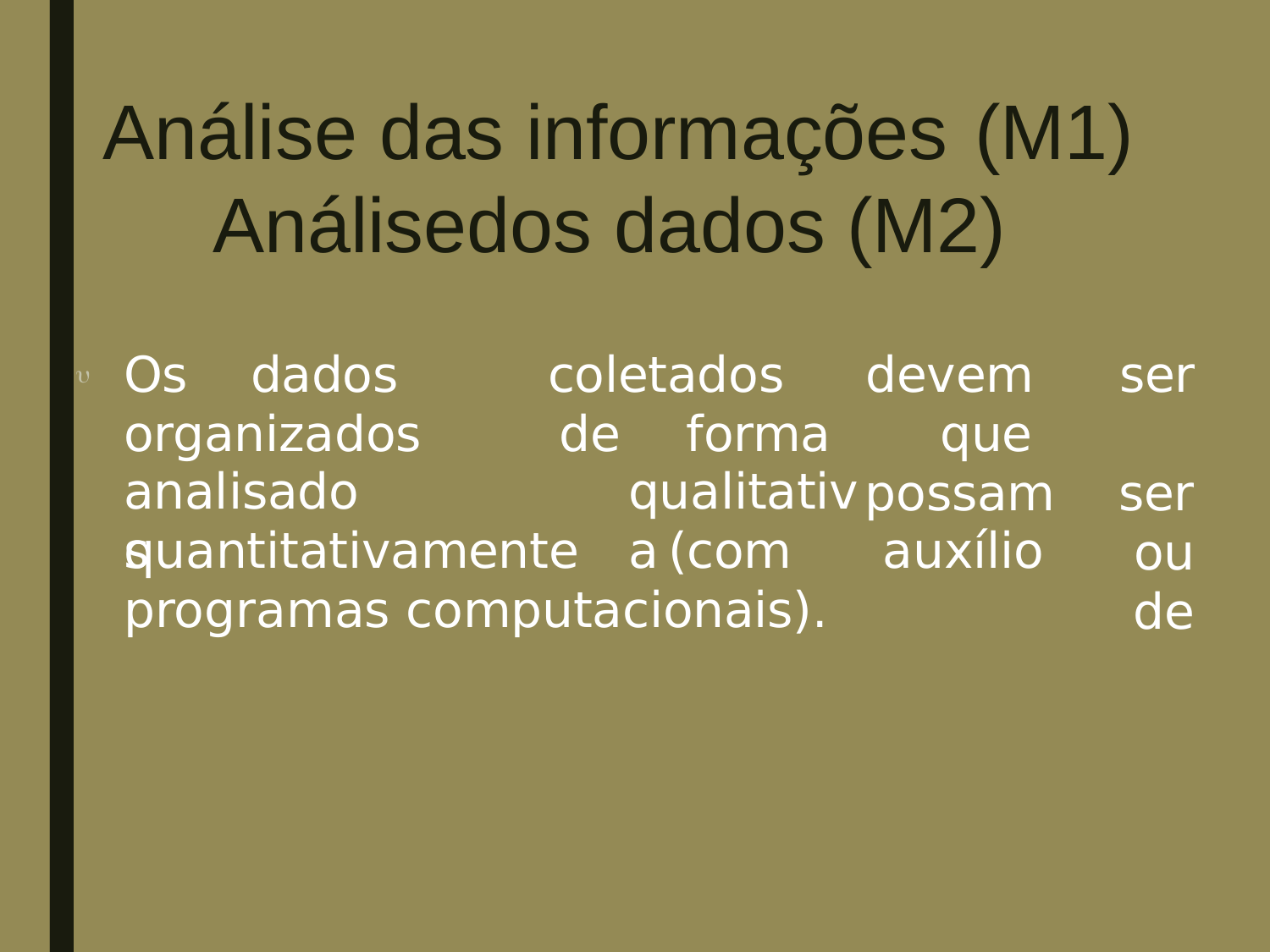

# Análise das informações	(M1) Análise	dos dados (M2)
υ	Os	dados organizados
coletados	devem	ser de	forma	que		possam	ser
ou de
analisados
qualitativa
quantitativamente	(com programas computacionais).
auxílio